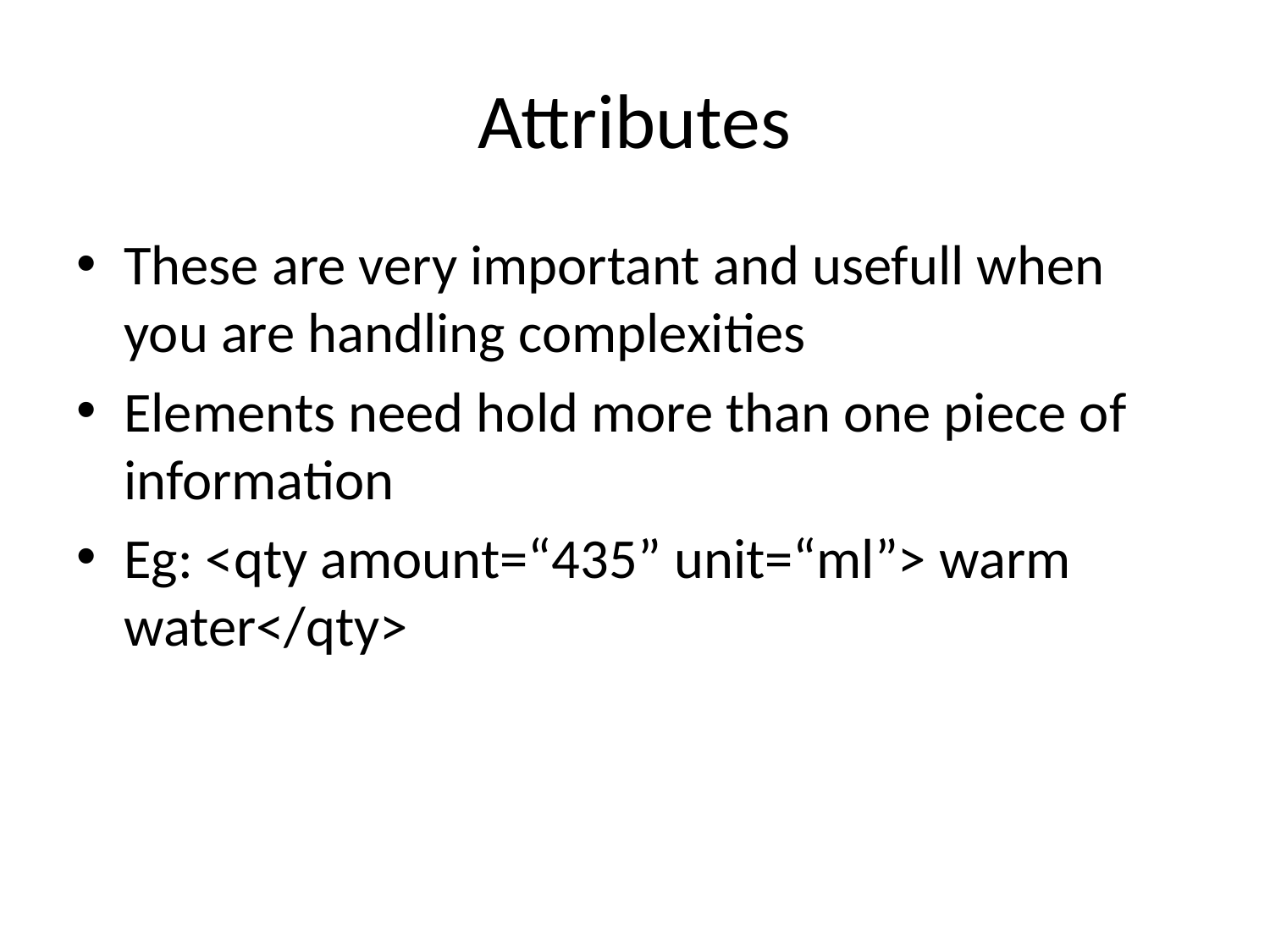

# Attributes
These are very important and usefull when you are handling complexities
Elements need hold more than one piece of information
Eg: <qty amount=“435” unit=“ml”> warm water</qty>